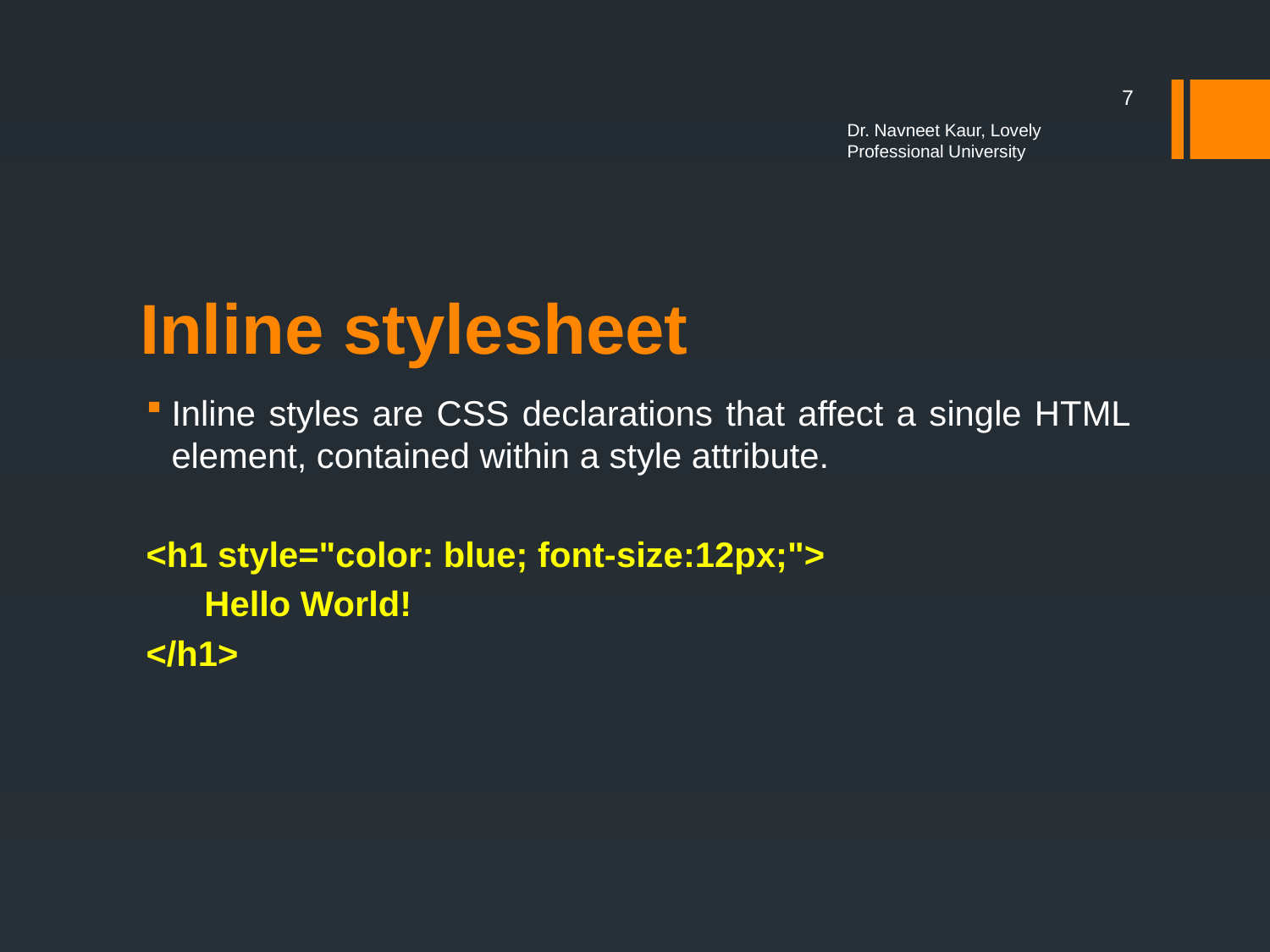

7
Dr. Navneet Kaur, Lovely Professional University
# Inline stylesheet
Inline styles are CSS declarations that affect a single HTML element, contained within a style attribute.

<h1 style="color: blue; font-size:12px;">
      Hello World!
</h1>